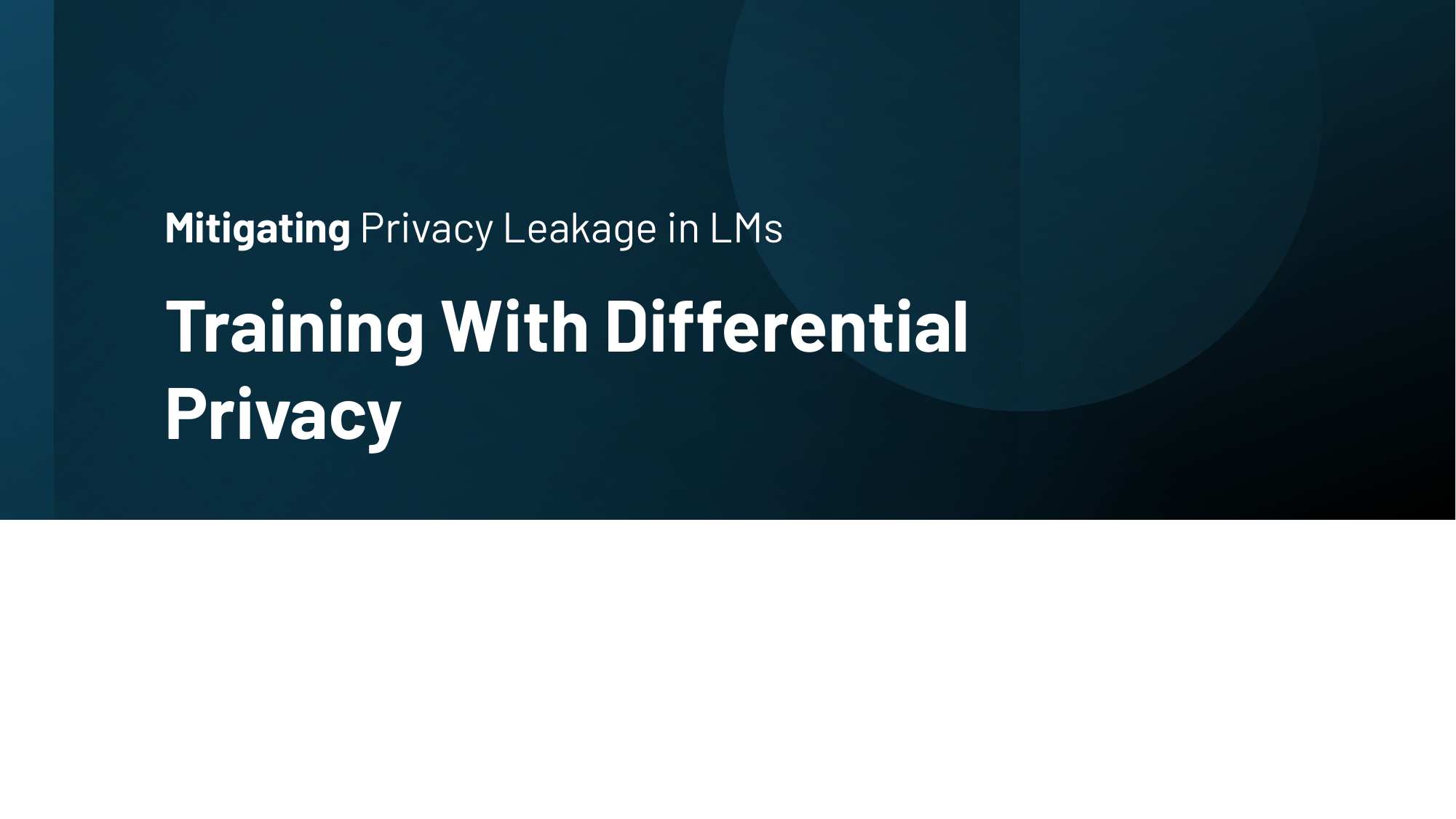

Mitigating Privacy Leakage in LMs
Training With Differential Privacy